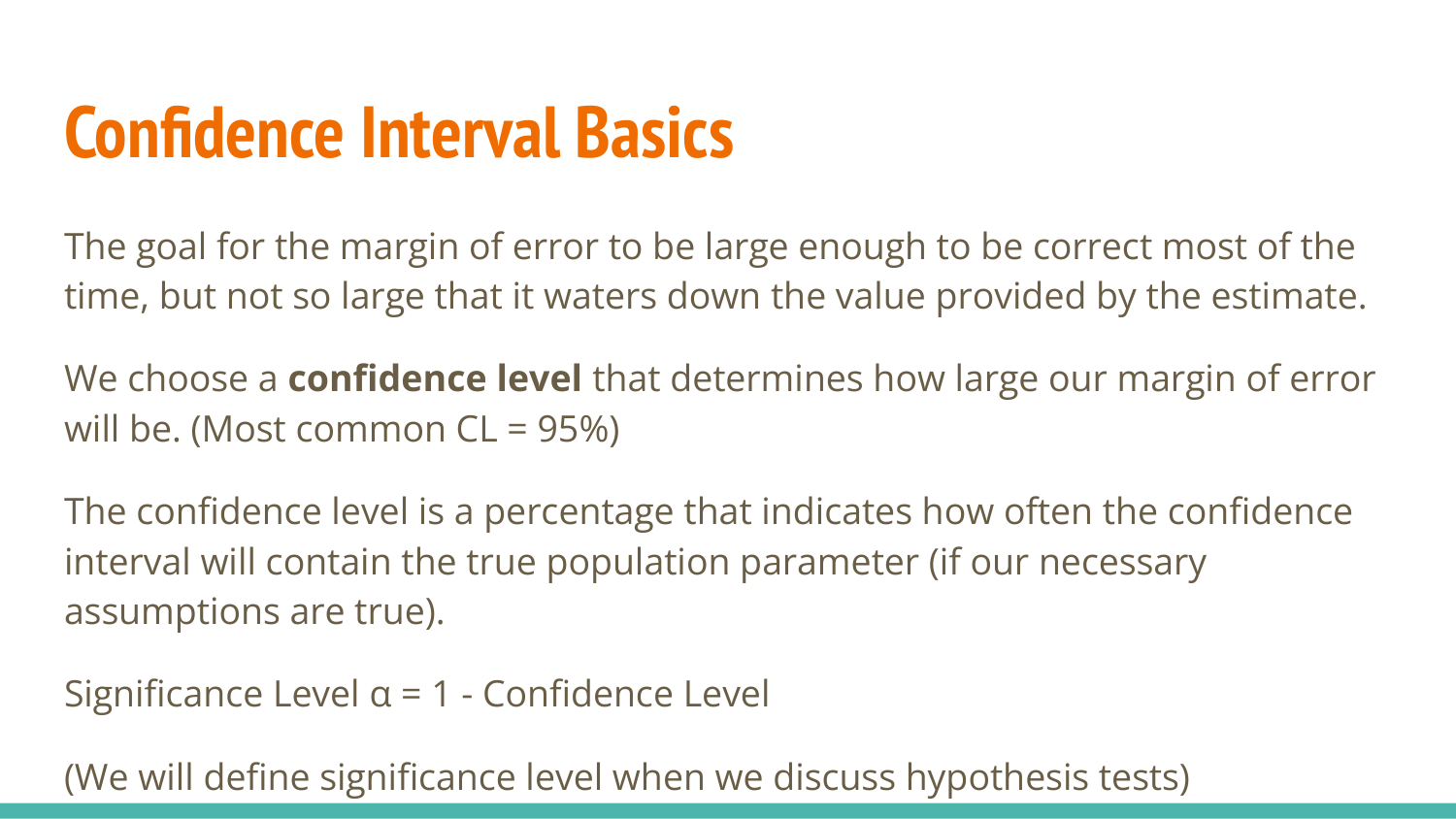

# Confidence Interval Basics

The goal for the margin of error to be large enough to be correct most of the time, but not so large that it waters down the value provided by the estimate.
We choose a confidence level that determines how large our margin of error will be. (Most common CL = 95%)
The confidence level is a percentage that indicates how often the confidence interval will contain the true population parameter (if our necessary assumptions are true).
Significance Level α = 1 - Confidence Level
(We will define significance level when we discuss hypothesis tests)